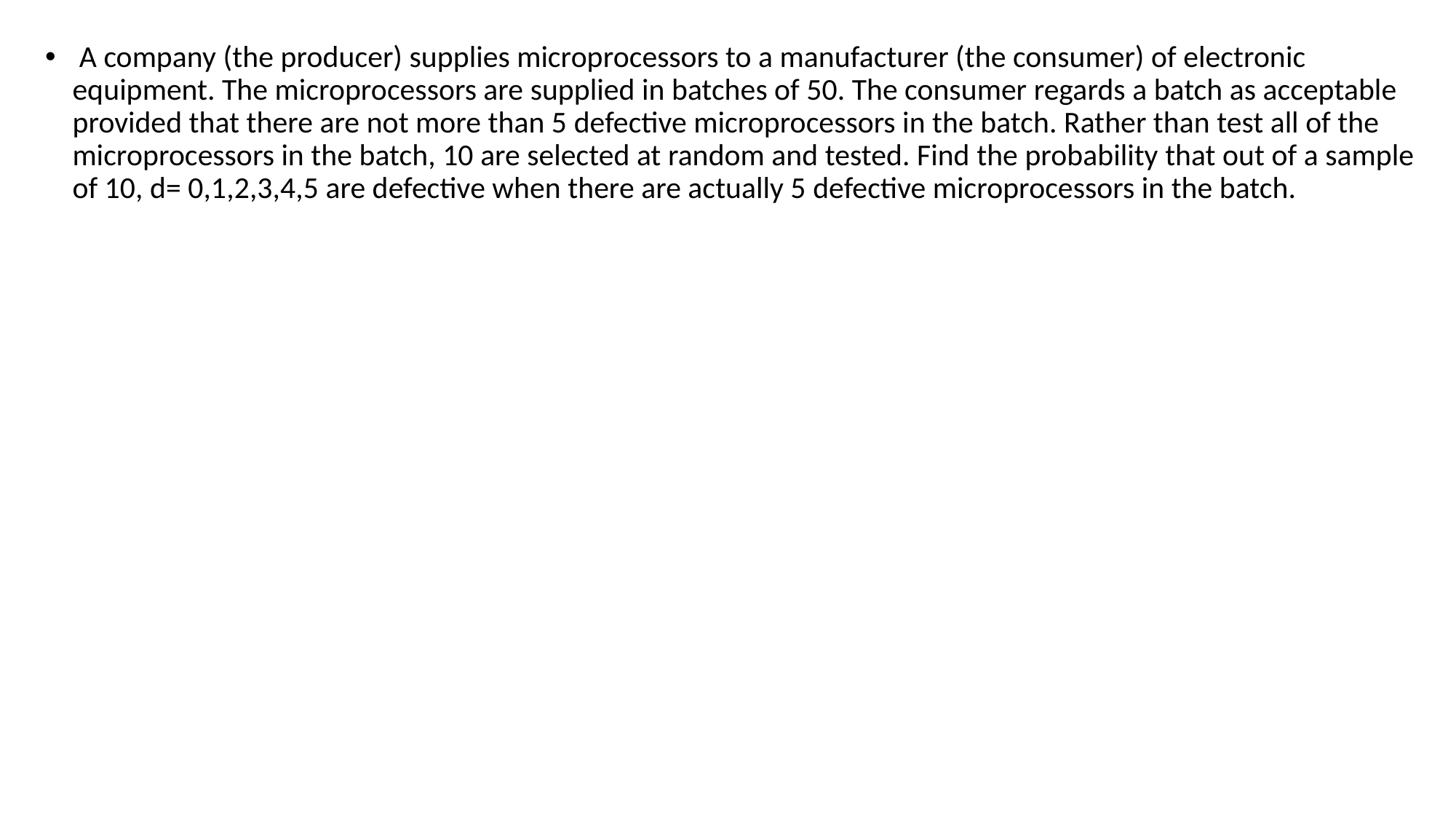

A company (the producer) supplies microprocessors to a manufacturer (the consumer) of electronic equipment. The microprocessors are supplied in batches of 50. The consumer regards a batch as acceptable provided that there are not more than 5 defective microprocessors in the batch. Rather than test all of the microprocessors in the batch, 10 are selected at random and tested. Find the probability that out of a sample of 10, d= 0,1,2,3,4,5 are defective when there are actually 5 defective microprocessors in the batch.